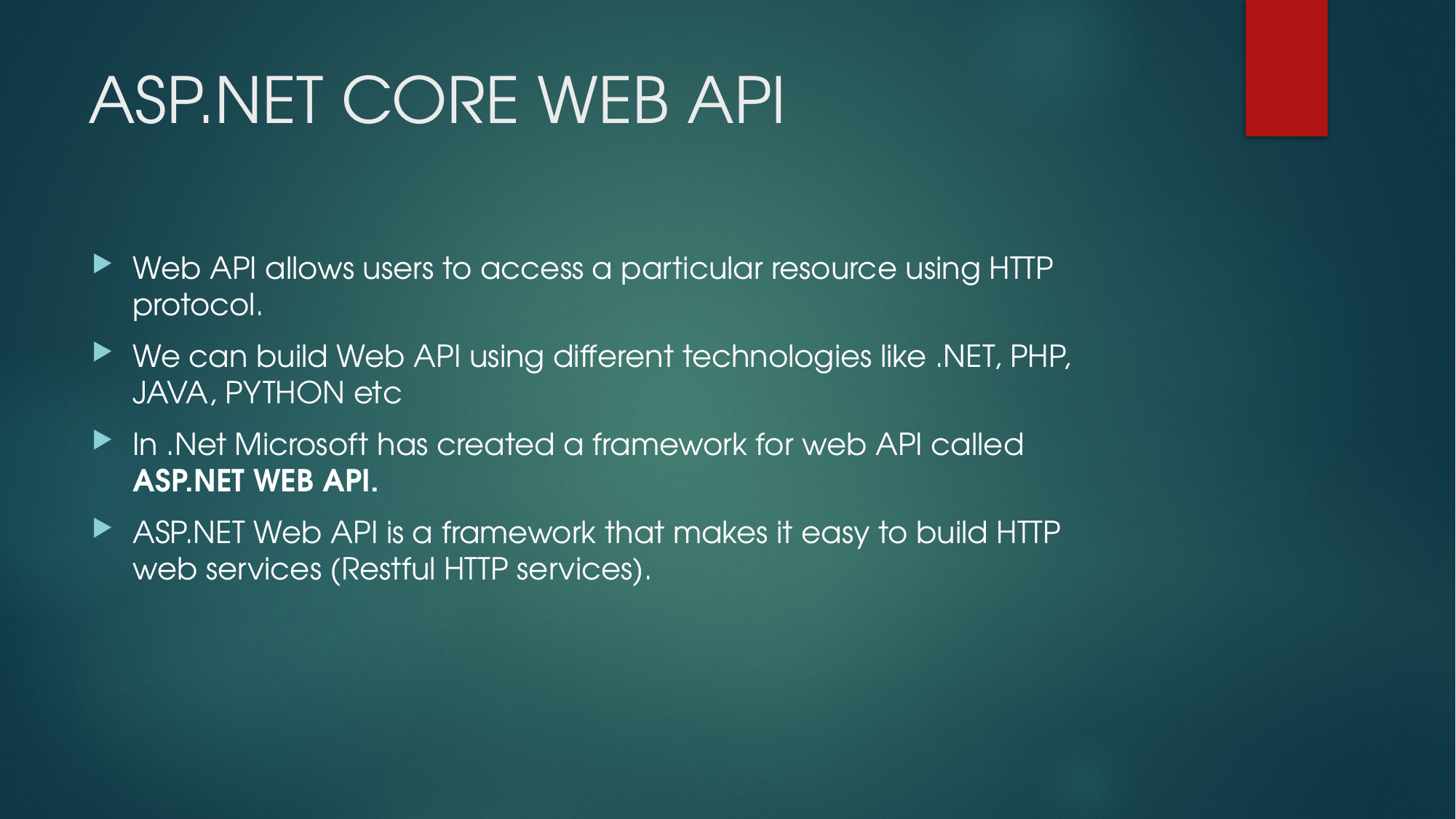

# ASP.NET CORE WEB API
Web API allows users to access a particular resource using HTTP protocol.
We can build Web API using different technologies like .NET, PHP, JAVA, PYTHON etc
In .Net Microsoft has created a framework for web API called ASP.NET WEB API.
ASP.NET Web API is a framework that makes it easy to build HTTP web services (Restful HTTP services).